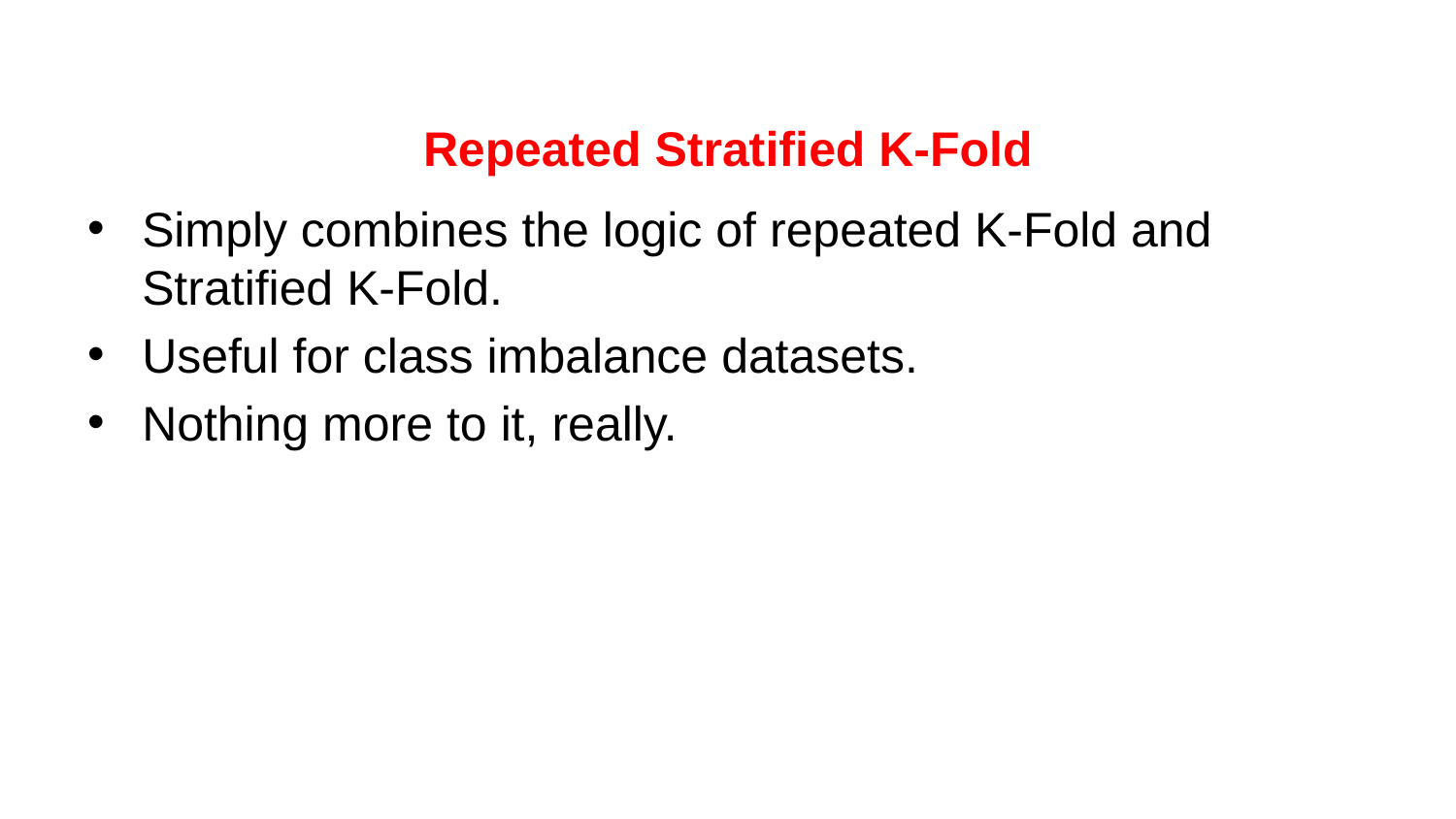

# Repeated Stratified K-Fold
Simply combines the logic of repeated K-Fold and Stratified K-Fold.
Useful for class imbalance datasets.
Nothing more to it, really.